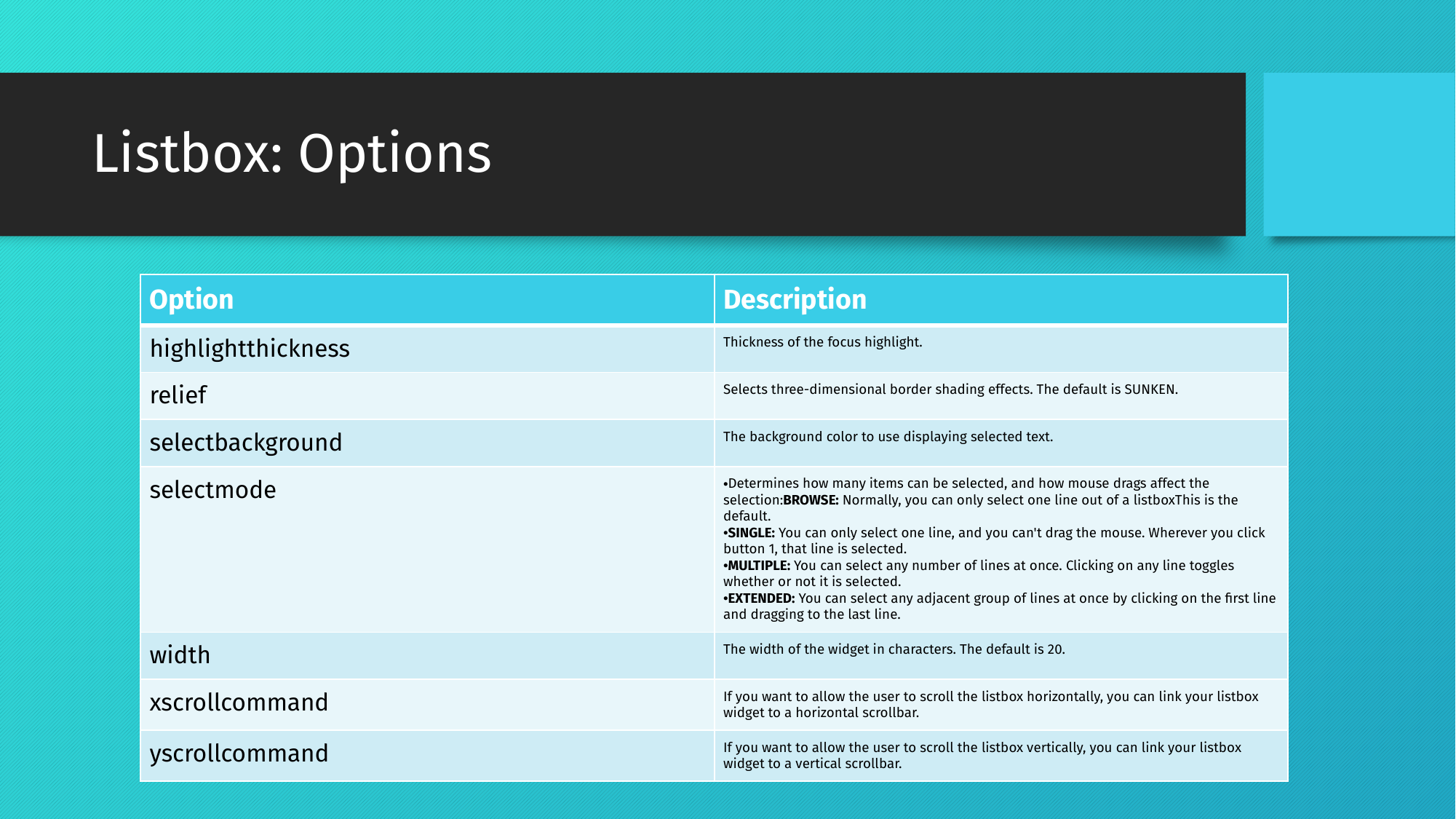

# Listbox: Options
| Option | Description |
| --- | --- |
| highlightthickness | Thickness of the focus highlight. |
| relief | Selects three-dimensional border shading effects. The default is SUNKEN. |
| selectbackground | The background color to use displaying selected text. |
| selectmode | Determines how many items can be selected, and how mouse drags affect the selection:BROWSE: Normally, you can only select one line out of a listboxThis is the default. SINGLE: You can only select one line, and you can't drag the mouse. Wherever you click button 1, that line is selected. MULTIPLE: You can select any number of lines at once. Clicking on any line toggles whether or not it is selected. EXTENDED: You can select any adjacent group of lines at once by clicking on the first line and dragging to the last line. |
| width | The width of the widget in characters. The default is 20. |
| xscrollcommand | If you want to allow the user to scroll the listbox horizontally, you can link your listbox widget to a horizontal scrollbar. |
| yscrollcommand | If you want to allow the user to scroll the listbox vertically, you can link your listbox widget to a vertical scrollbar. |